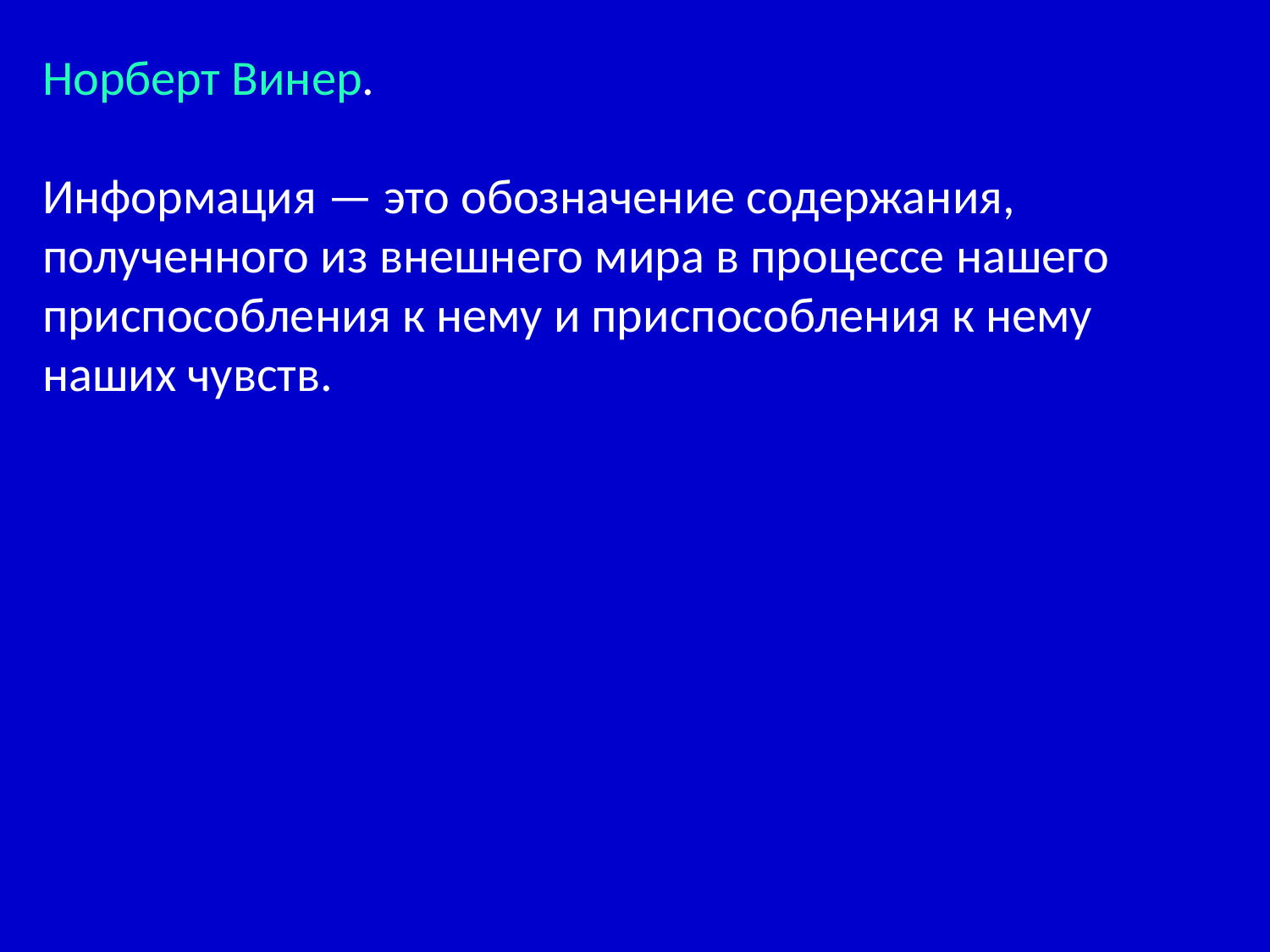

Норберт Винер.

Информация — это обозначение содержания, полученного из внешнего мира в процессе нашего приспособления к нему и приспособления к нему наших чувств.